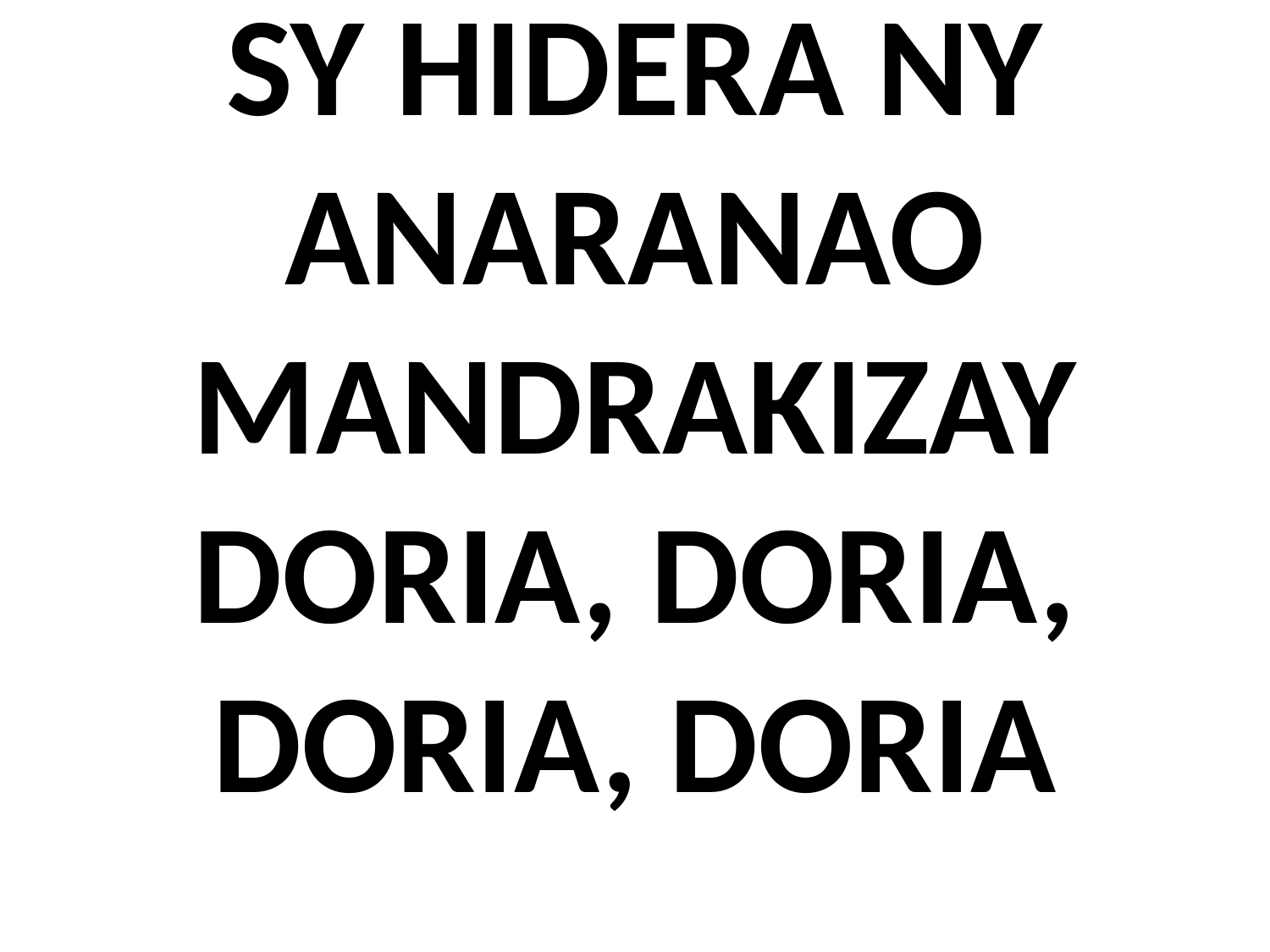

# SY HIDERA NY ANARANAO MANDRAKIZAY DORIA, DORIA, DORIA, DORIA